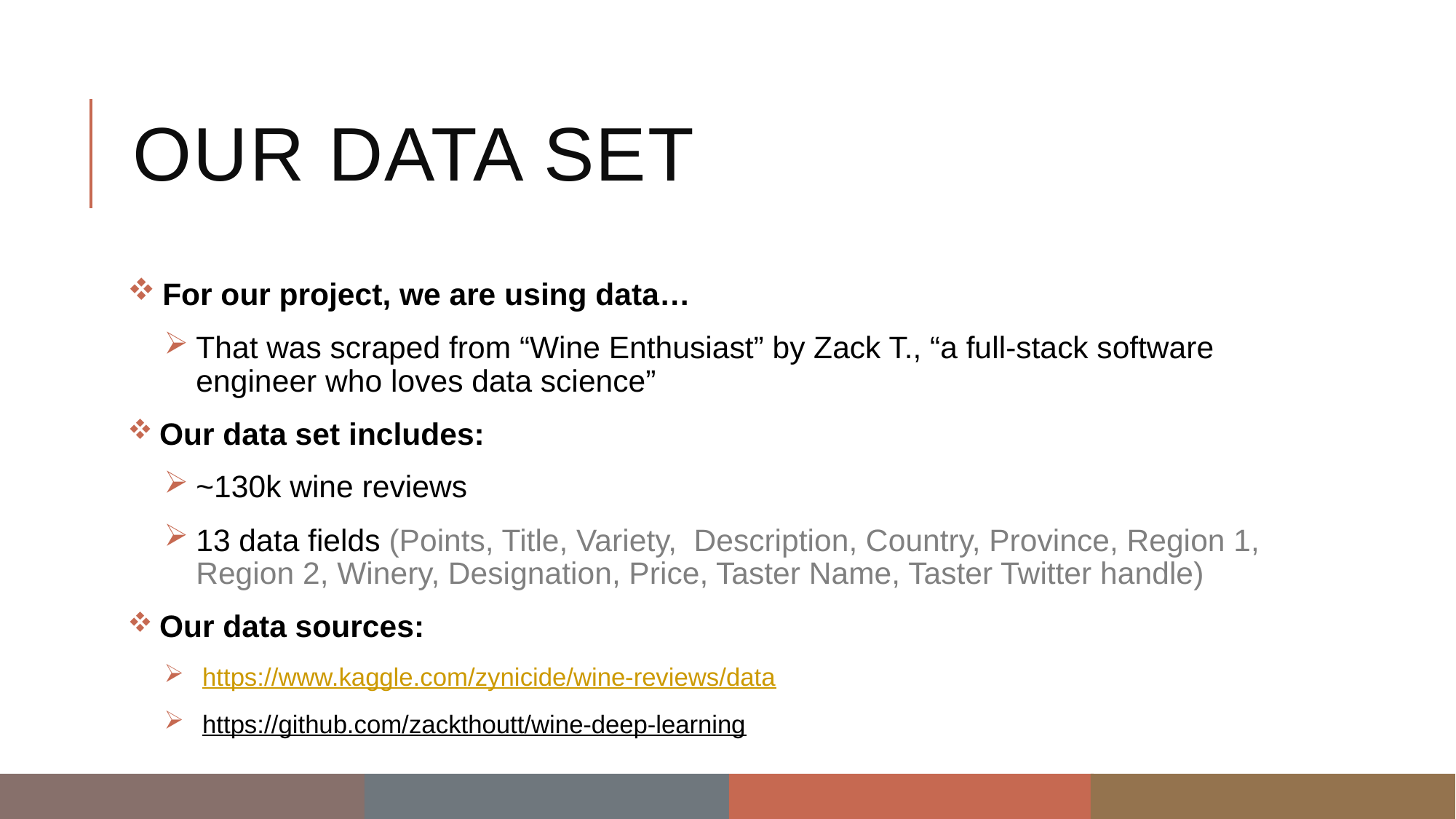

# Our Data Set
 For our project, we are using data…
That was scraped from “Wine Enthusiast” by Zack T., “a full-stack software engineer who loves data science”
 Our data set includes:
~130k wine reviews
13 data fields (Points, Title, Variety,  Description, Country, Province, Region 1, Region 2, Winery, Designation, Price, Taster Name, Taster Twitter handle)
 Our data sources:
https://www.kaggle.com/zynicide/wine-reviews/data
https://github.com/zackthoutt/wine-deep-learning